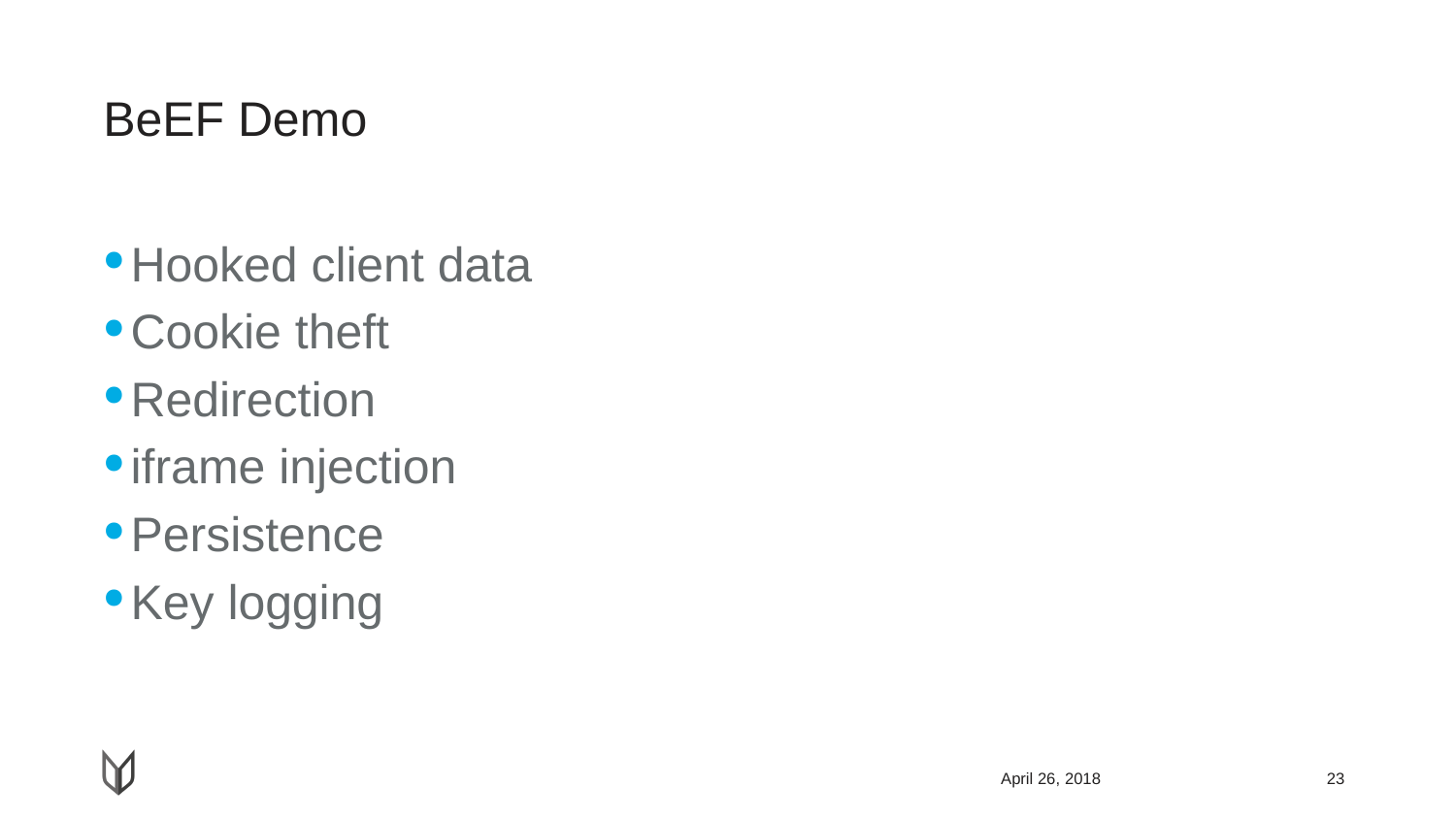

# BeEF Demo
Hooked client data
Cookie theft
Redirection
iframe injection
Persistence
Key logging

April 26, 2018
23